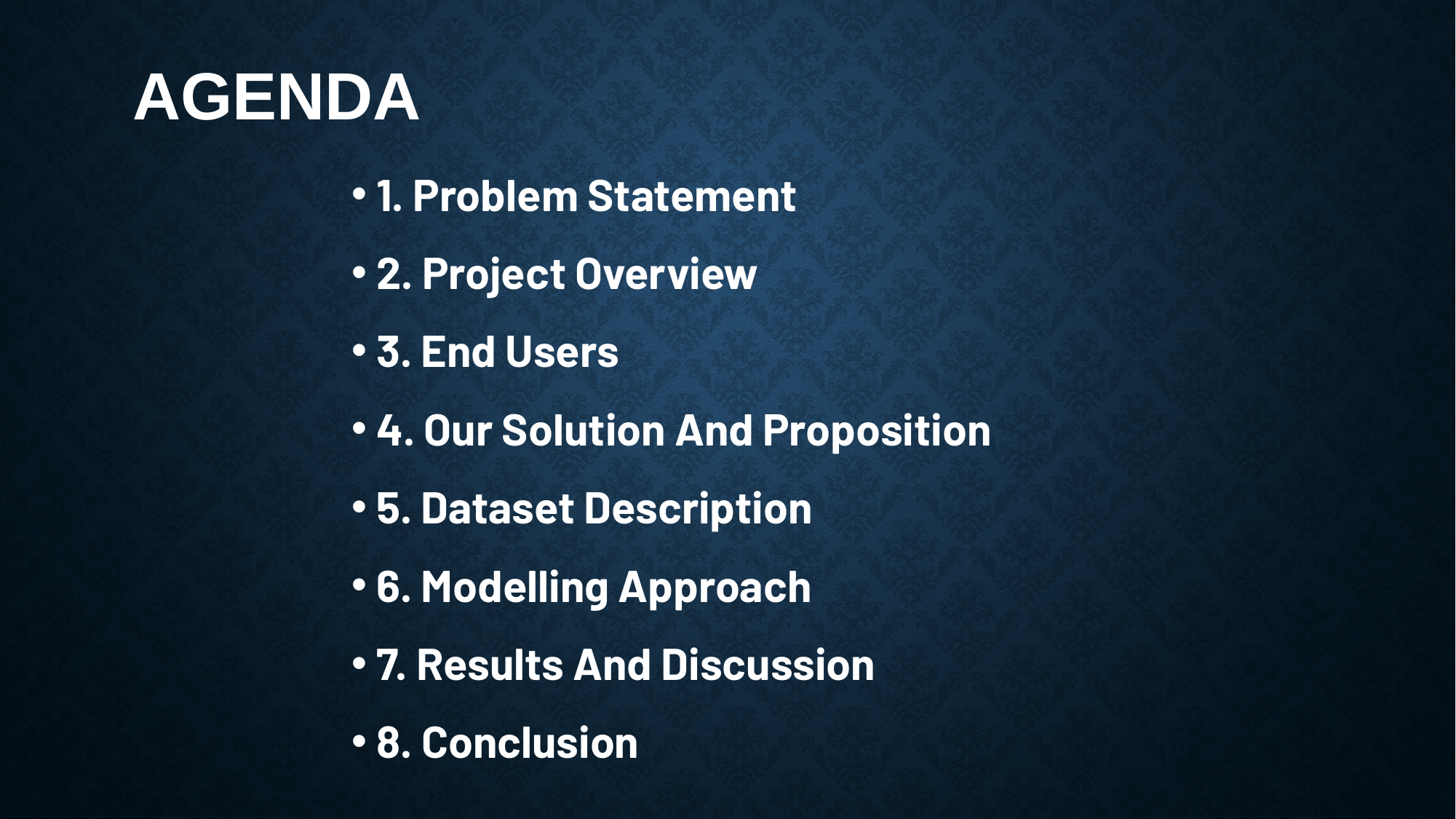

# aGENDA
1. Problem Statement
2. Project Overview
3. End Users
4. Our Solution And Proposition
5. Dataset Description
6. Modelling Approach
7. Results And Discussion
8. Conclusion